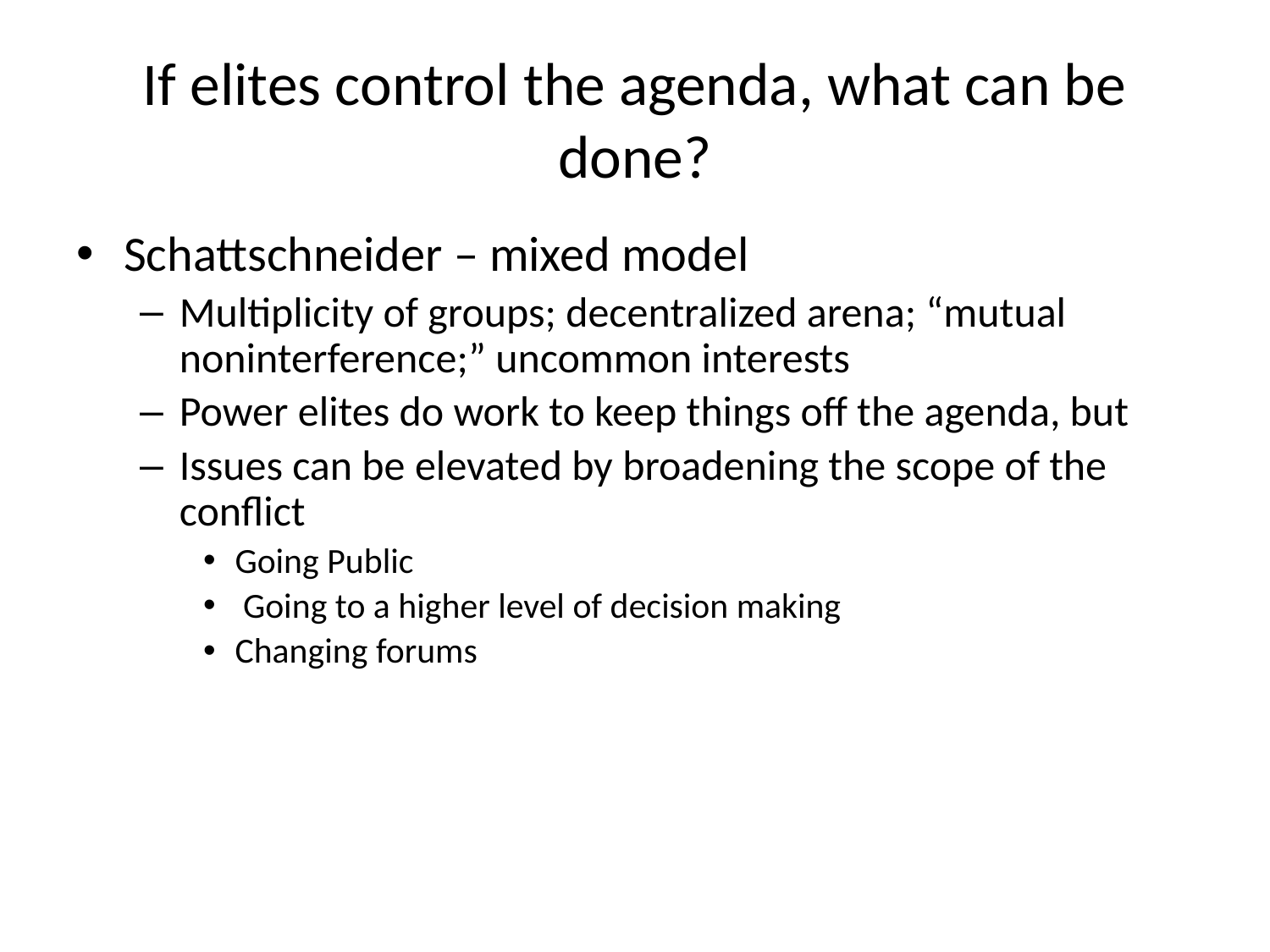

# If elites control the agenda, what can be done?
Schattschneider – mixed model
Multiplicity of groups; decentralized arena; “mutual noninterference;” uncommon interests
Power elites do work to keep things off the agenda, but
Issues can be elevated by broadening the scope of the conflict
Going Public
 Going to a higher level of decision making
Changing forums